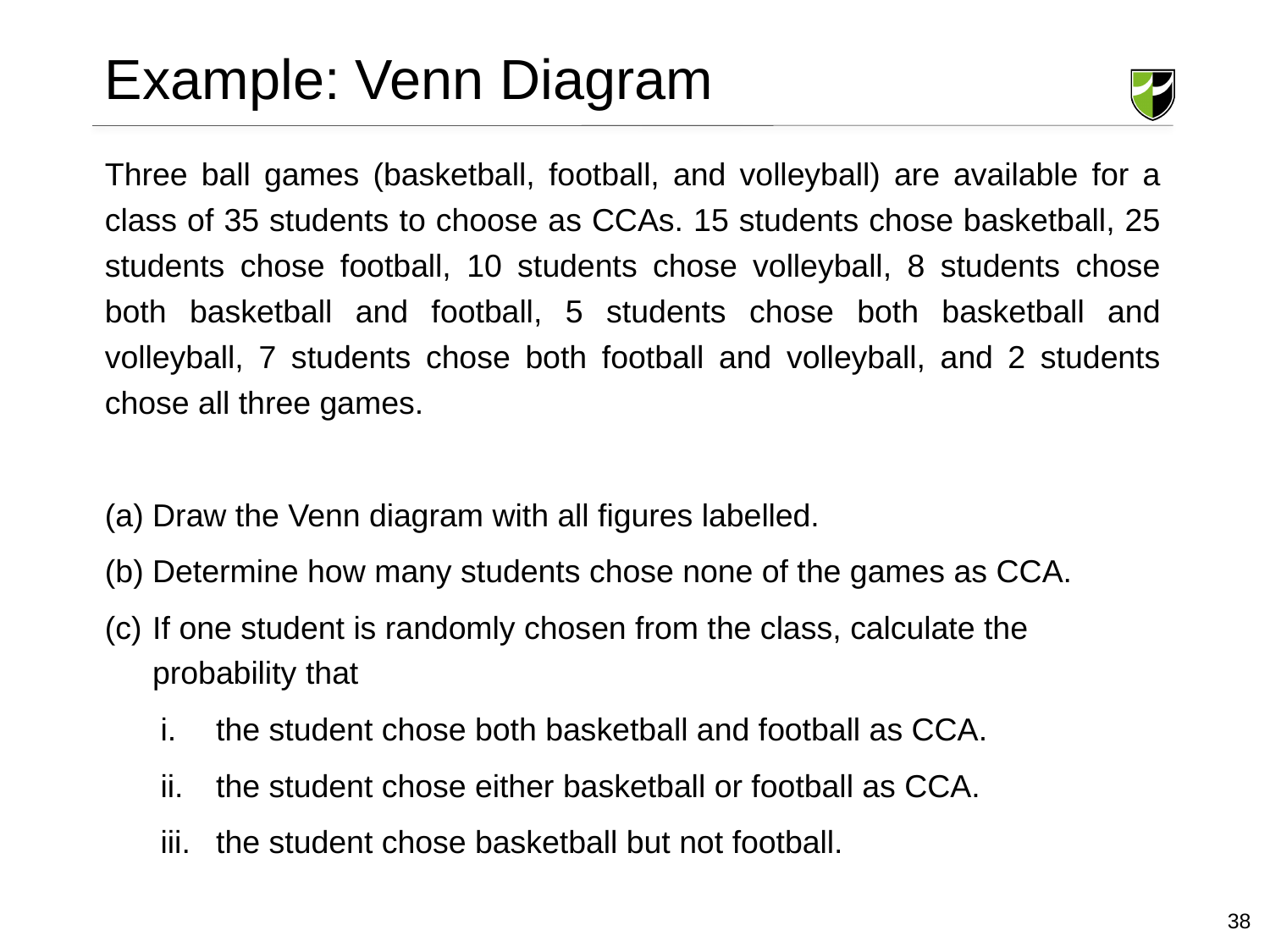

# Example: Venn Diagram
Three ball games (basketball, football, and volleyball) are available for a class of 35 students to choose as CCAs. 15 students chose basketball, 25 students chose football, 10 students chose volleyball, 8 students chose both basketball and football, 5 students chose both basketball and volleyball, 7 students chose both football and volleyball, and 2 students chose all three games.

Draw the Venn diagram with all figures labelled.
Determine how many students chose none of the games as CCA.
If one student is randomly chosen from the class, calculate the probability that
the student chose both basketball and football as CCA.
the student chose either basketball or football as CCA.
the student chose basketball but not football.

38